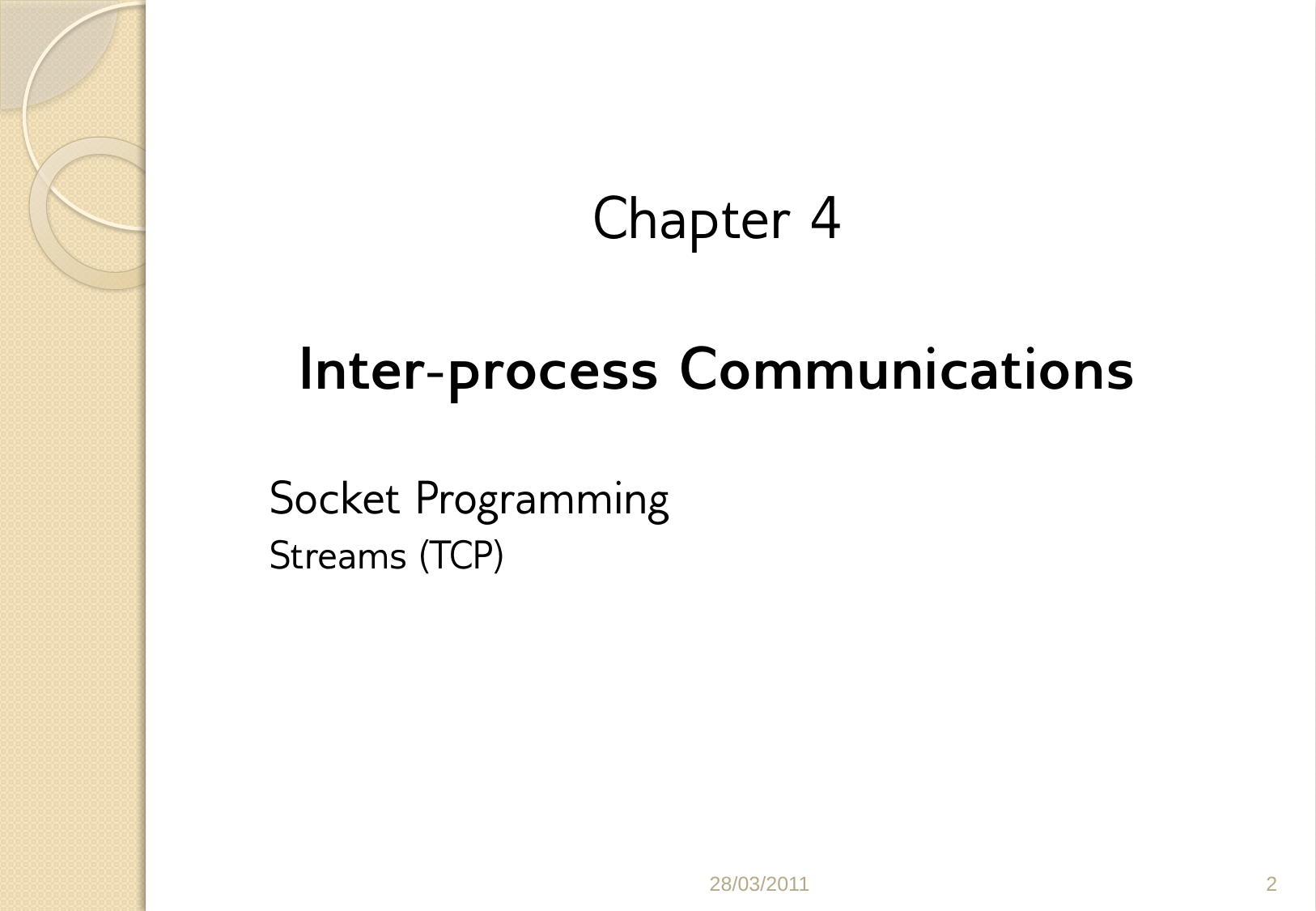

Chapter 4

Inter-process Communications

Socket Programming
Streams (TCP)

28/03/2011
2